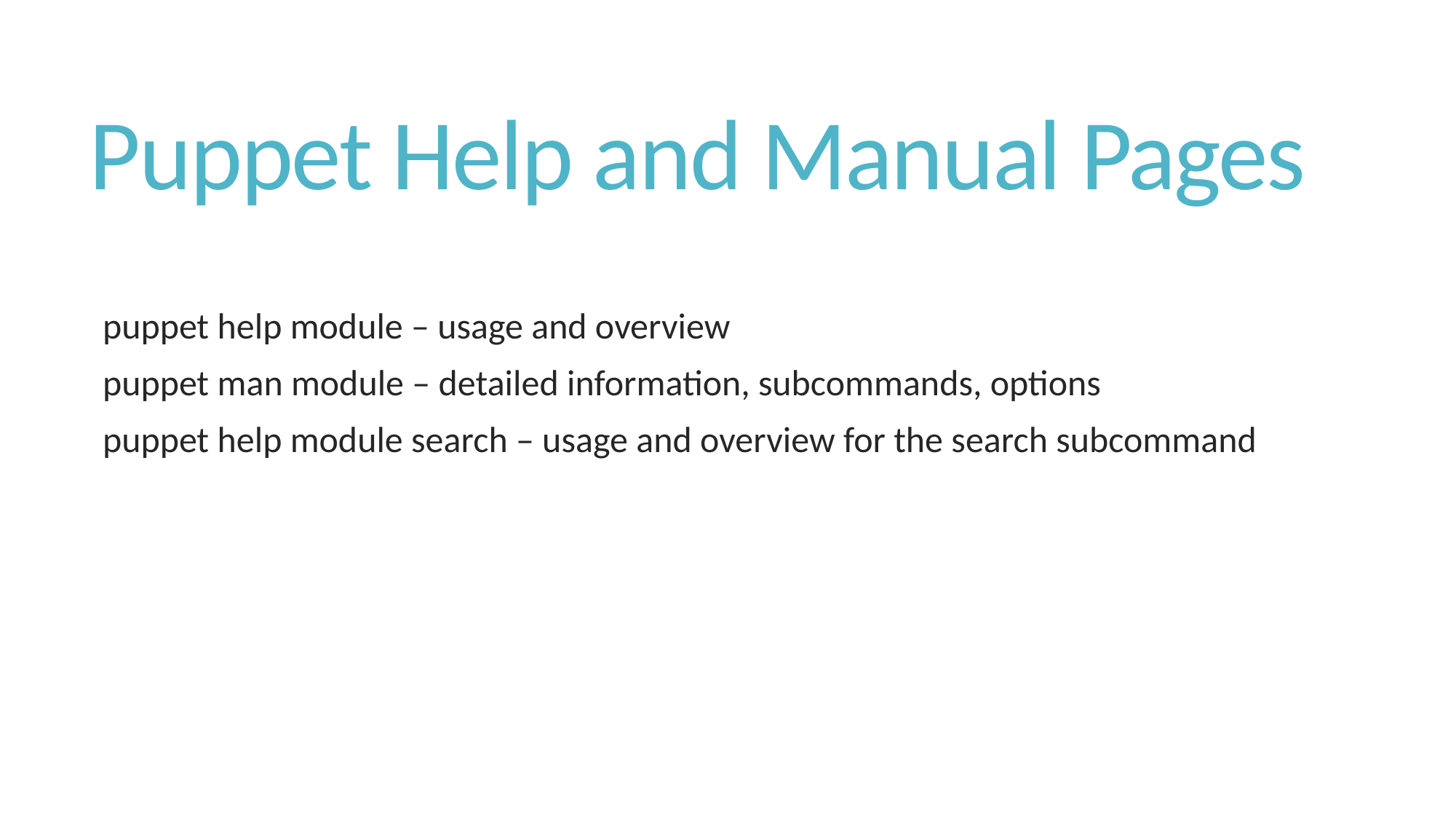

# Puppet Help and Manual Pages

puppet help module – usage and overview
puppet man module – detailed information, subcommands, options
puppet help module search – usage and overview for the search subcommand